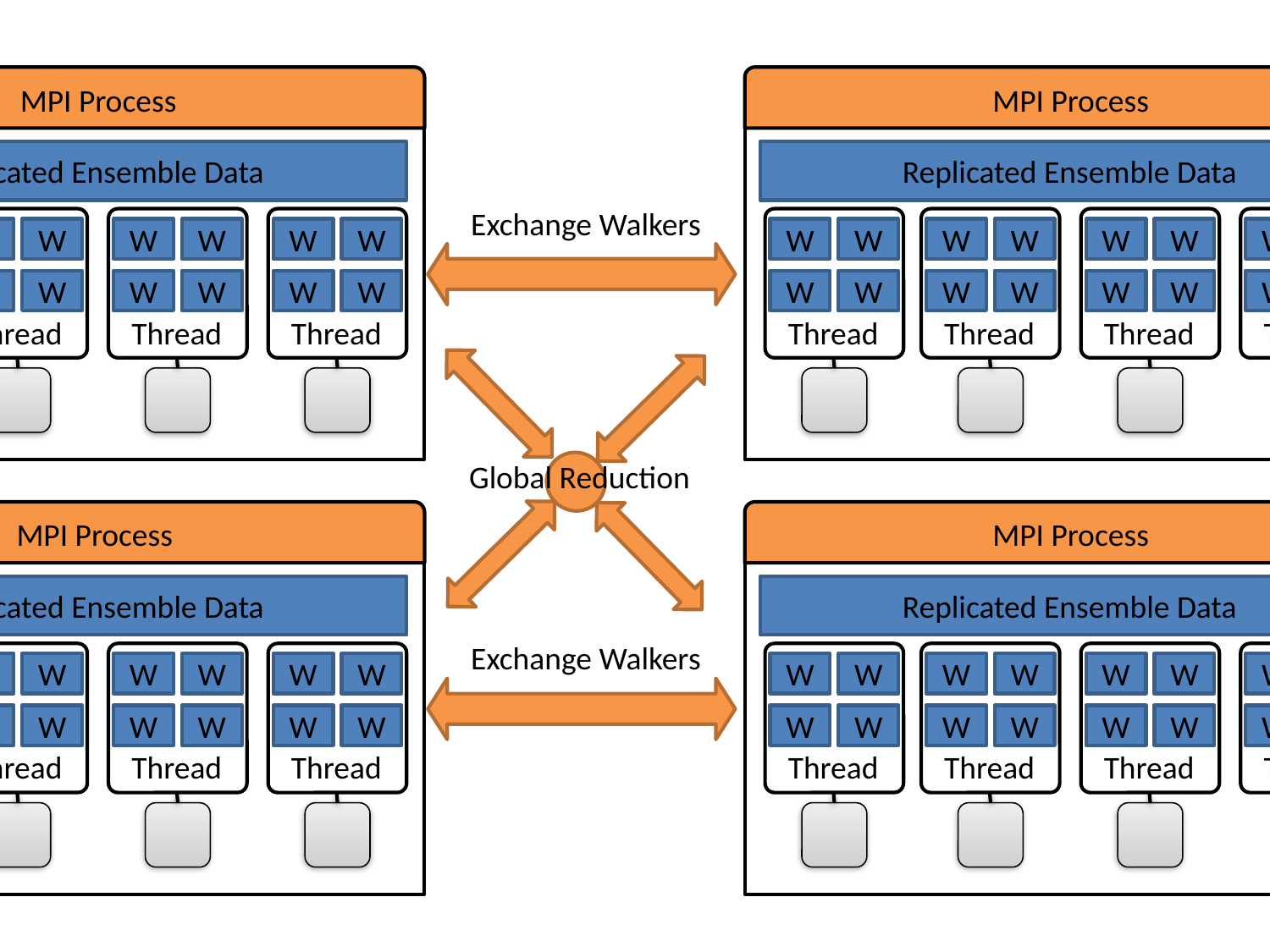

MPI Process

Replicated Ensemble Data

W
W
W
W
Thread

W
W
W
W
Thread

W
W
W
W
Thread

W
W
W
W
Thread

MPI Process

Replicated Ensemble Data

W
W
W
W
Thread

W
W
W
W
Thread

W
W
W
W
Thread

W
W
W
W
Thread

Exchange Walkers

Global Reduction
MPI Process

Replicated Ensemble Data

W
W
W
W
Thread

W
W
W
W
Thread

W
W
W
W
Thread

W
W
W
W
Thread

MPI Process

Replicated Ensemble Data

W
W
W
W
Thread

W
W
W
W
Thread

W
W
W
W
Thread

W
W
W
W
Thread

Exchange Walkers